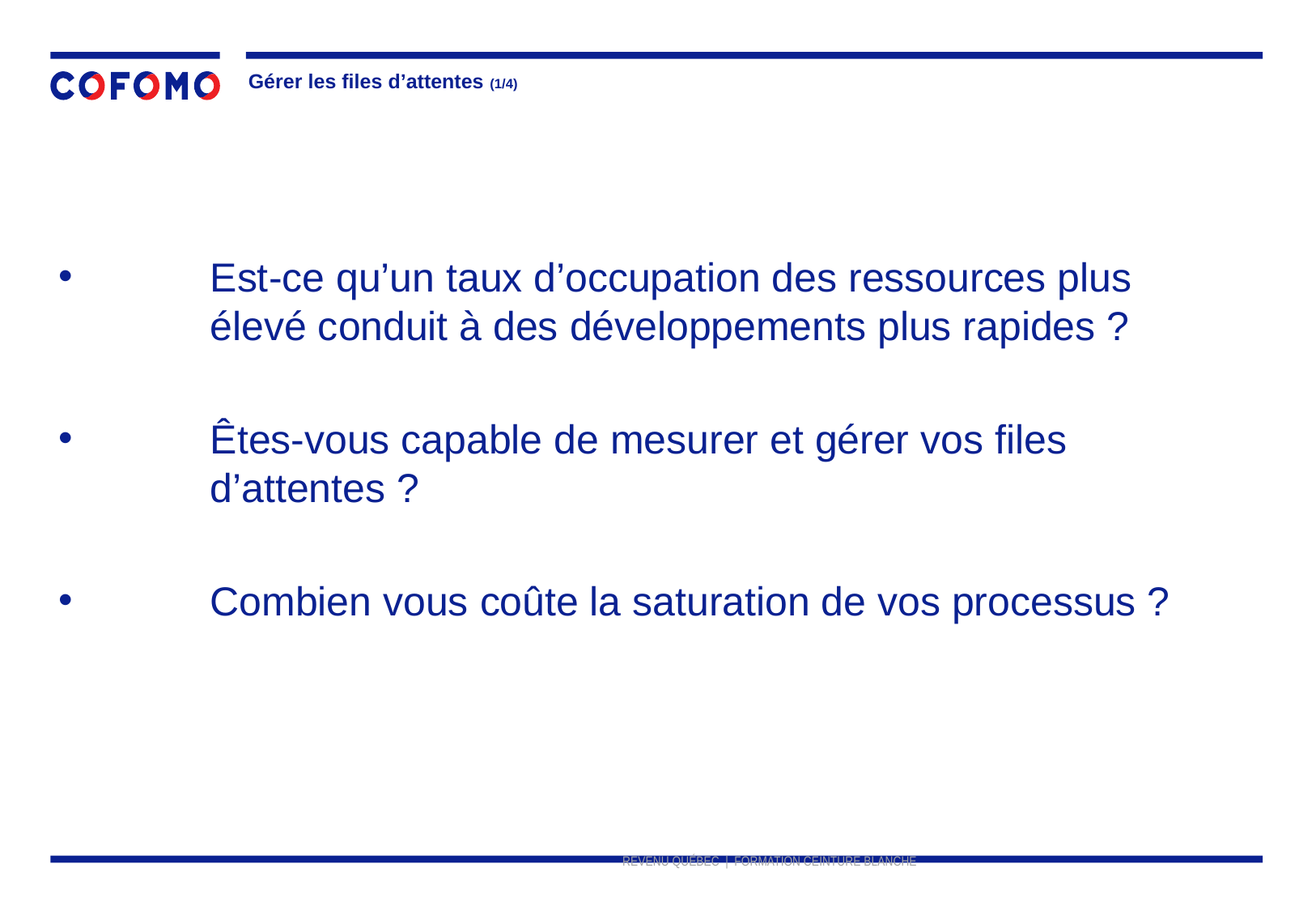

Gérer les files d’attentes (1/4)

Est-ce qu’un taux d’occupation des ressources plus élevé conduit à des développements plus rapides ?

Êtes-vous capable de mesurer et gérer vos files d’attentes ?

Combien vous coûte la saturation de vos processus ?

REVENU QUÉBEC  |  FORMATION CEINTURE BLANCHE